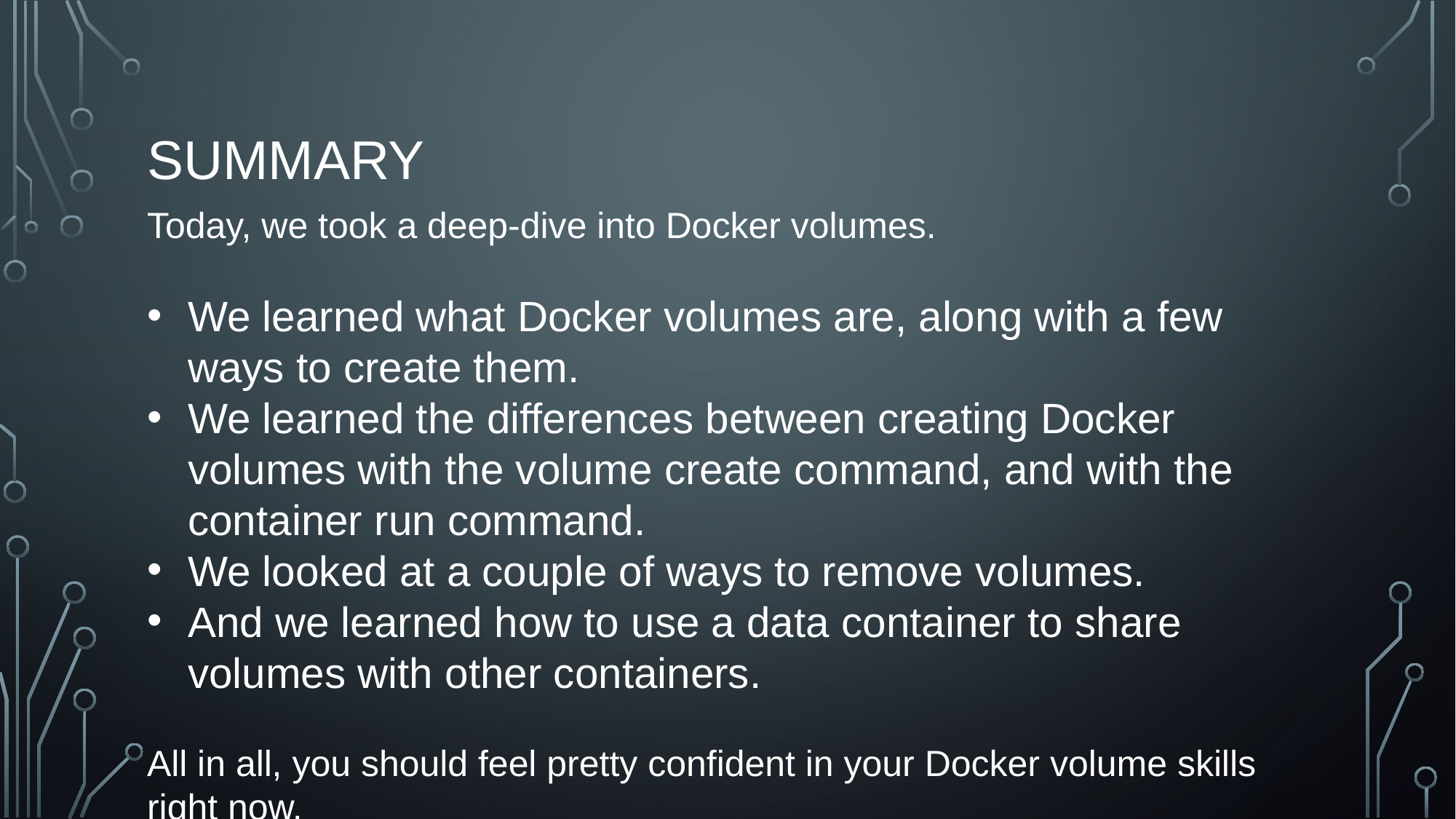

# Summary
Today, we took a deep-dive into Docker volumes.

We learned what Docker volumes are, along with a few ways to create them.
We learned the differences between creating Docker volumes with the volume create command, and with the container run command.
We looked at a couple of ways to remove volumes.
And we learned how to use a data container to share volumes with other containers.

All in all, you should feel pretty confident in your Docker volume skills right now.